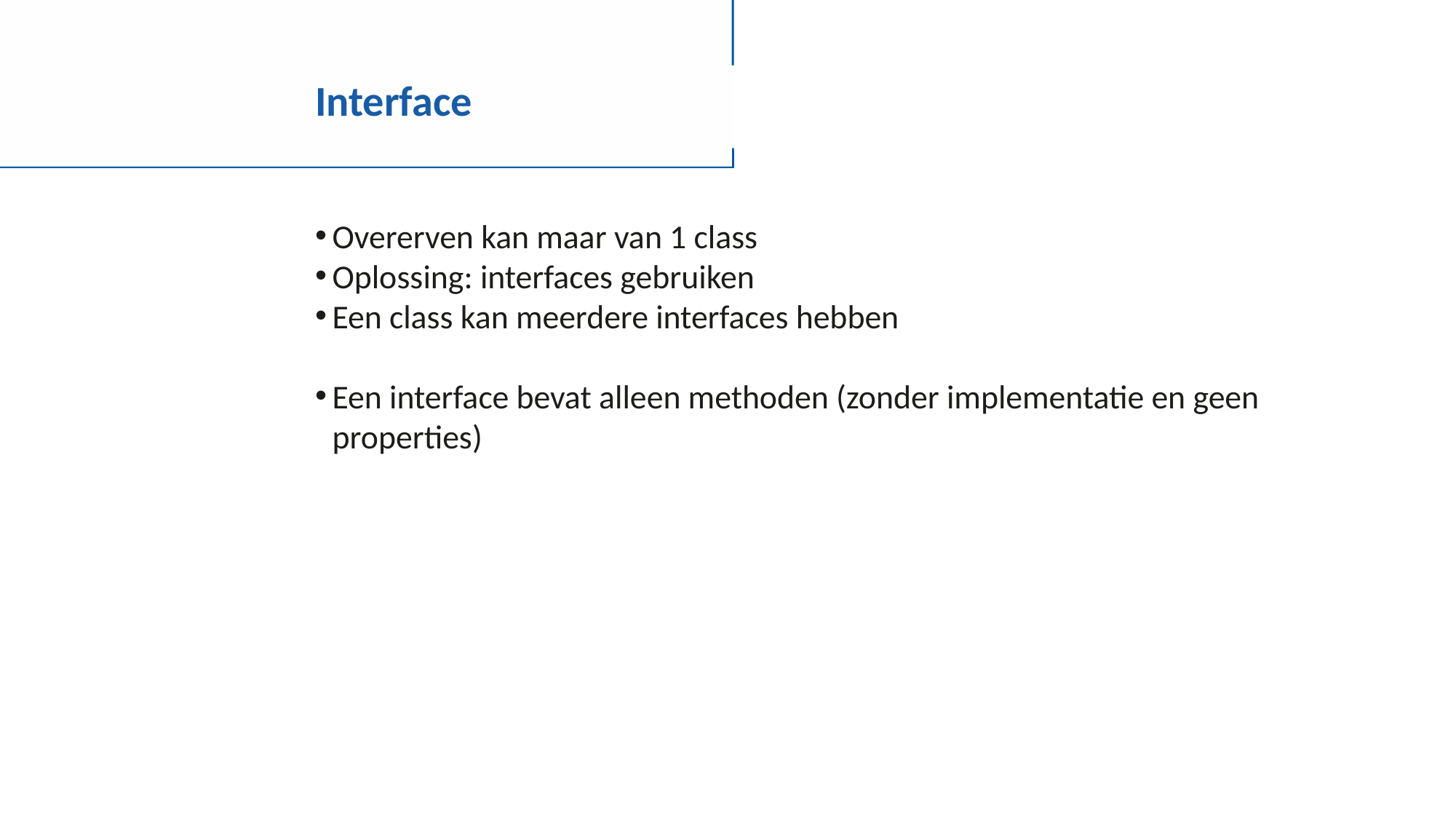

# Interface
Overerven kan maar van 1 class
Oplossing: interfaces gebruiken
Een class kan meerdere interfaces hebben

Een interface bevat alleen methoden (zonder implementatie en geen properties)